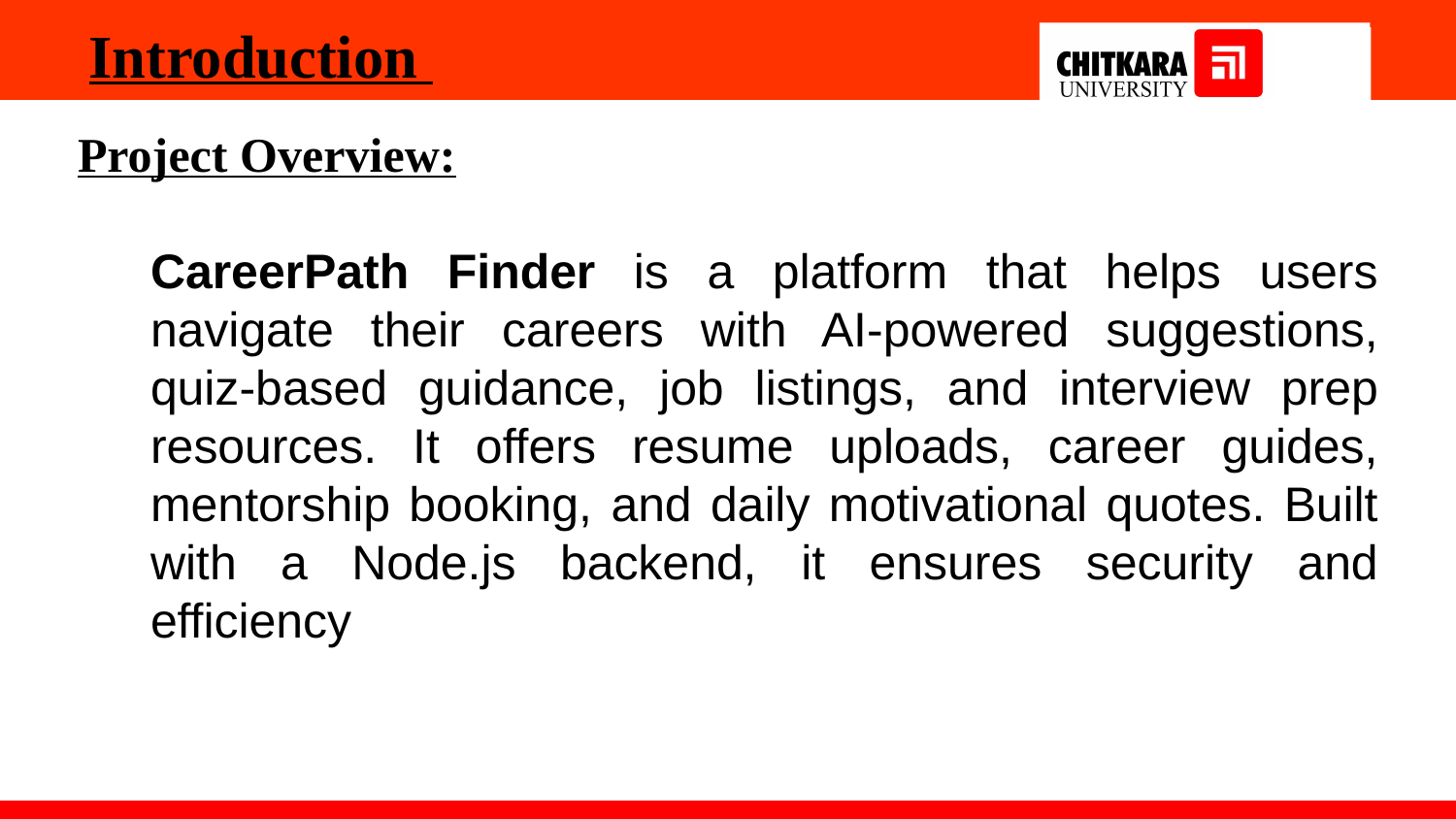

Introduction
Project Overview:

CareerPath Finder is a platform that helps users navigate their careers with AI-powered suggestions, quiz-based guidance, job listings, and interview prep resources. It offers resume uploads, career guides, mentorship booking, and daily motivational quotes. Built with a Node.js backend, it ensures security and efficiency